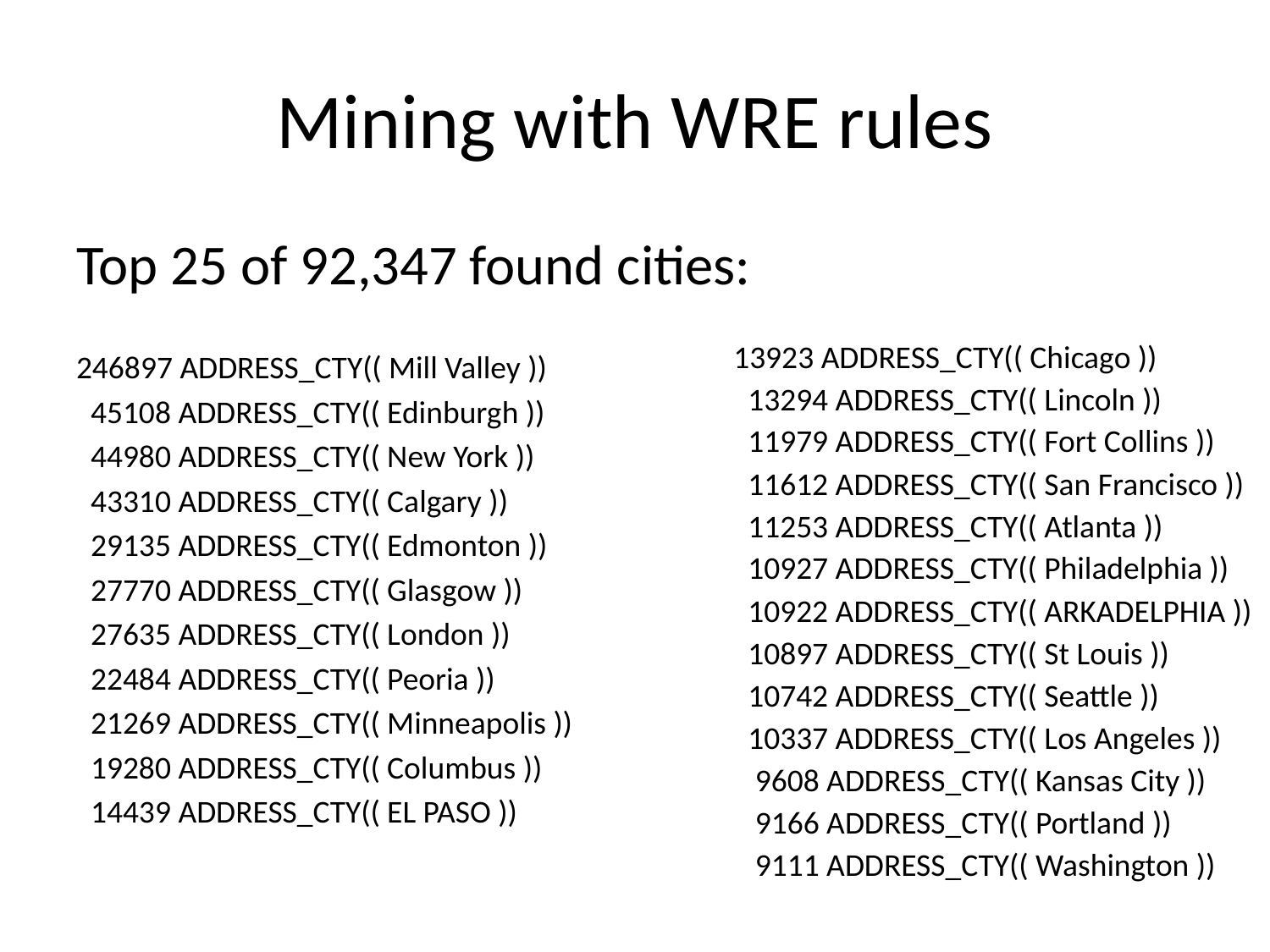

# Mining with WRE rules
Top 25 of 92,347 found cities:

246897 ADDRESS_CTY(( Mill Valley ))
  45108 ADDRESS_CTY(( Edinburgh ))
  44980 ADDRESS_CTY(( New York ))
  43310 ADDRESS_CTY(( Calgary ))
  29135 ADDRESS_CTY(( Edmonton ))
  27770 ADDRESS_CTY(( Glasgow ))
  27635 ADDRESS_CTY(( London ))
  22484 ADDRESS_CTY(( Peoria ))
  21269 ADDRESS_CTY(( Minneapolis ))
  19280 ADDRESS_CTY(( Columbus ))
  14439 ADDRESS_CTY(( EL PASO ))

13923 ADDRESS_CTY(( Chicago ))
  13294 ADDRESS_CTY(( Lincoln ))
  11979 ADDRESS_CTY(( Fort Collins ))
  11612 ADDRESS_CTY(( San Francisco ))
  11253 ADDRESS_CTY(( Atlanta ))
  10927 ADDRESS_CTY(( Philadelphia ))
  10922 ADDRESS_CTY(( ARKADELPHIA ))
  10897 ADDRESS_CTY(( St Louis ))
  10742 ADDRESS_CTY(( Seattle ))
  10337 ADDRESS_CTY(( Los Angeles ))
   9608 ADDRESS_CTY(( Kansas City ))
   9166 ADDRESS_CTY(( Portland ))
   9111 ADDRESS_CTY(( Washington ))